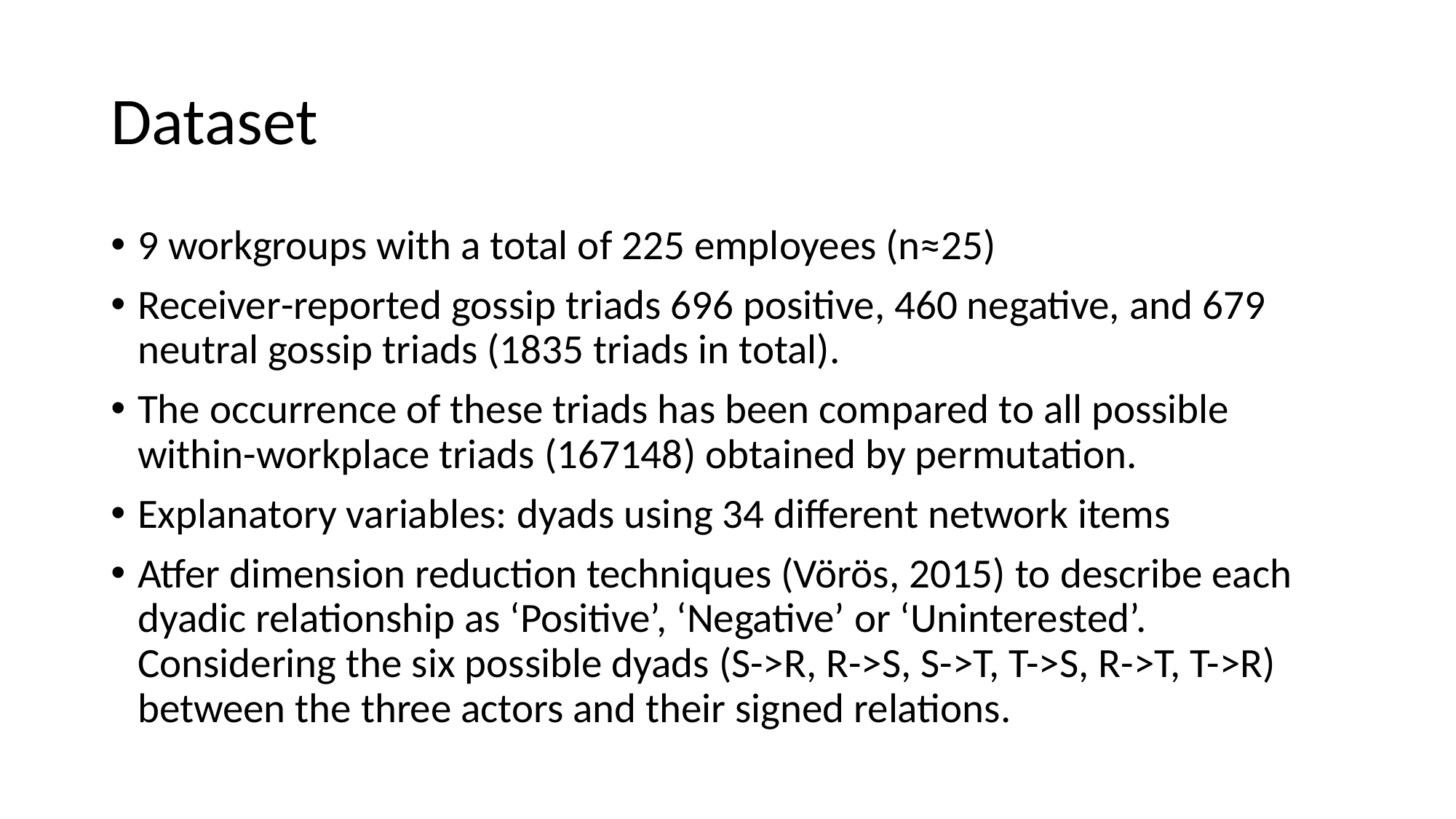

# Dataset
9 workgroups with a total of 225 employees (n≈25)
Receiver-reported gossip triads 696 positive, 460 negative, and 679 neutral gossip triads (1835 triads in total).
The occurrence of these triads has been compared to all possible within-workplace triads (167148) obtained by permutation.
Explanatory variables: dyads using 34 different network items
Atfer dimension reduction techniques (Vörös, 2015) to describe each dyadic relationship as ‘Positive’, ‘Negative’ or ‘Uninterested’. Considering the six possible dyads (S->R, R->S, S->T, T->S, R->T, T->R) between the three actors and their signed relations.